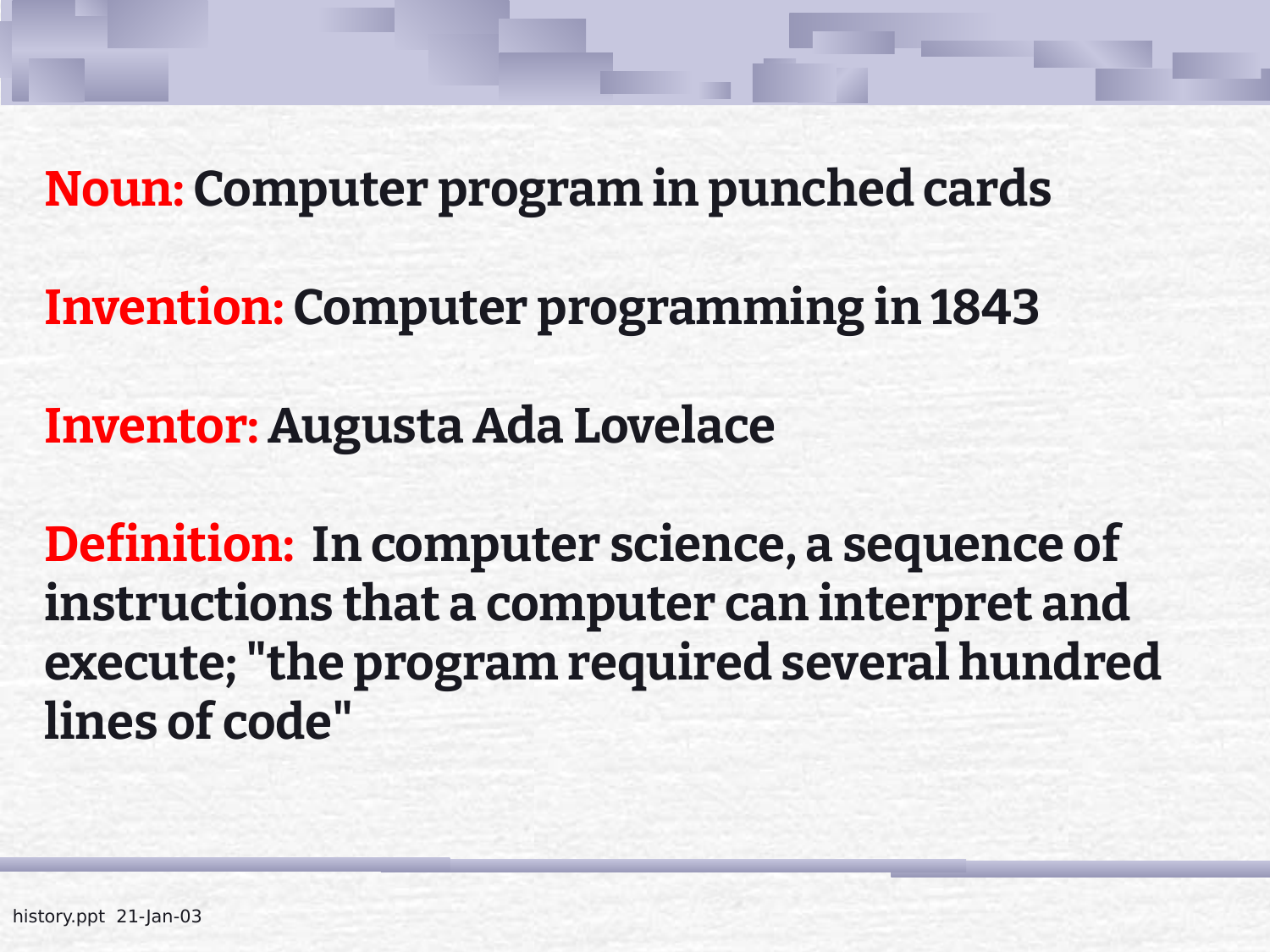

Noun: Computer program in punched cards

Invention: Computer programming in 1843

Inventor: Augusta Ada Lovelace

Definition:  In computer science, a sequence of instructions that a computer can interpret and execute; "the program required several hundred lines of code"